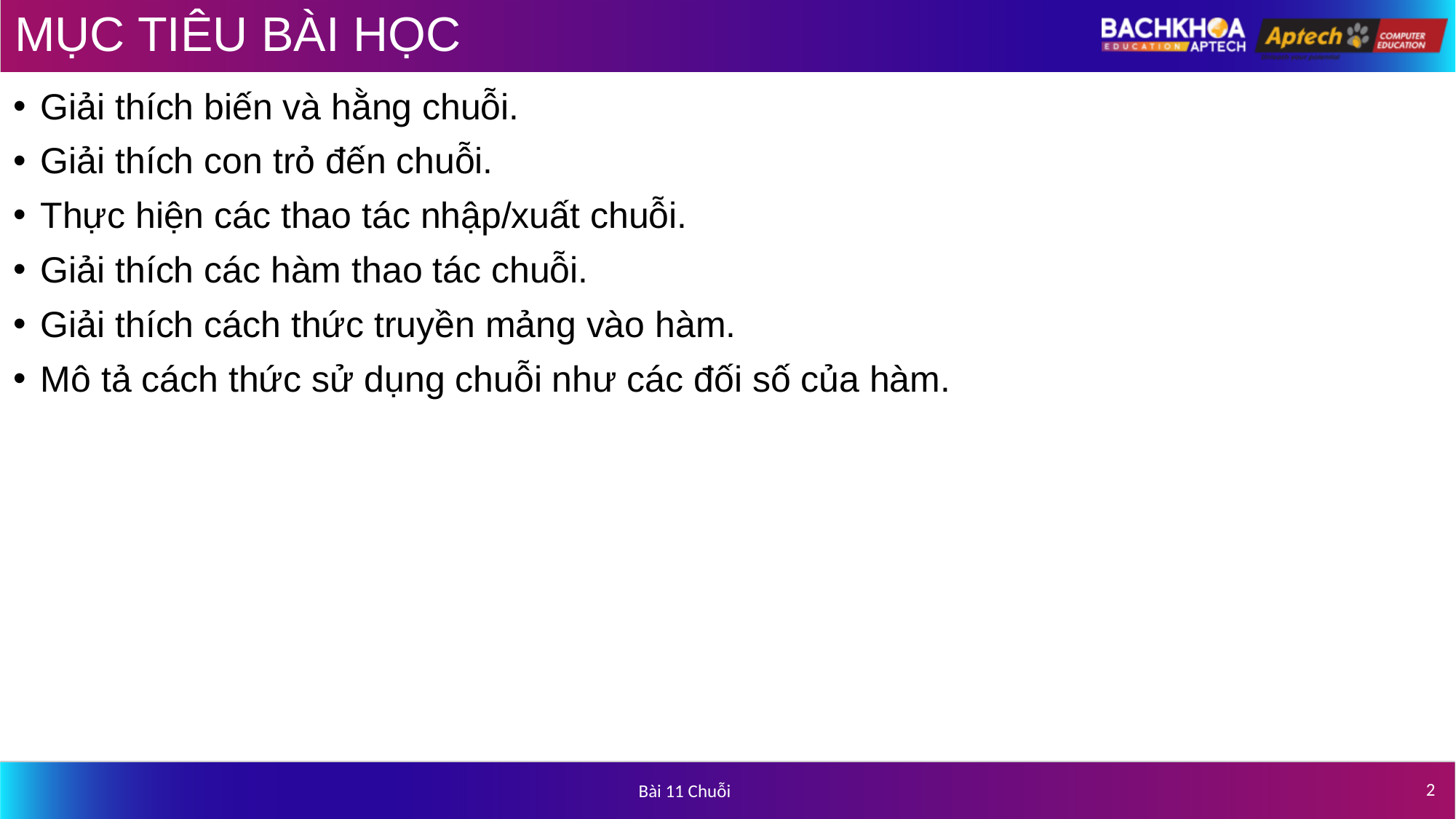

# MỤC TIÊU BÀI HỌC
Giải thích biến và hằng chuỗi.
Giải thích con trỏ đến chuỗi.
Thực hiện các thao tác nhập/xuất chuỗi.
Giải thích các hàm thao tác chuỗi.
Giải thích cách thức truyền mảng vào hàm.
Mô tả cách thức sử dụng chuỗi như các đối số của hàm.

2
Bài 11 Chuỗi